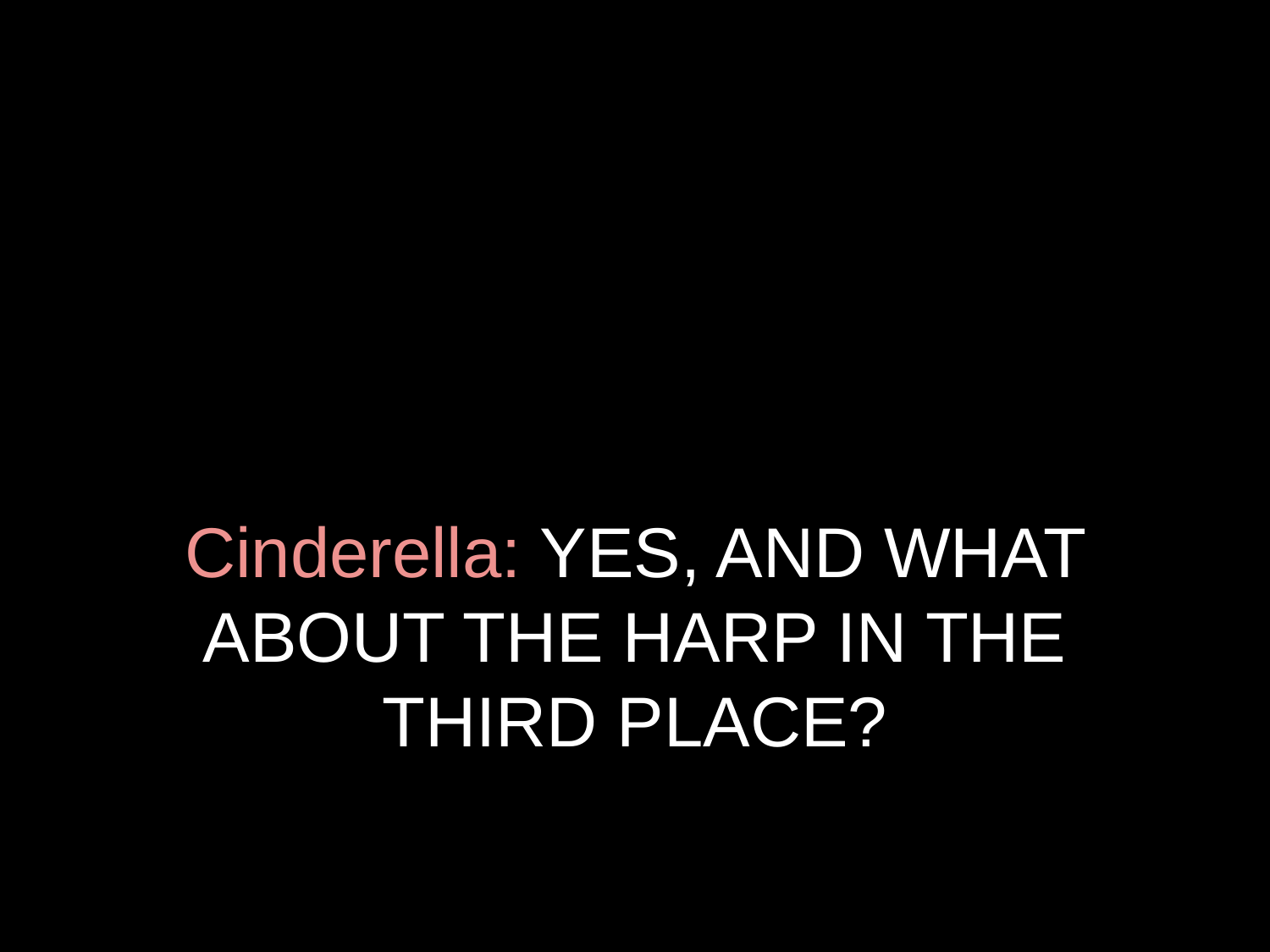

# Cinderella: YES, AND WHAT ABOUT THE HARP IN THE THIRD PLACE?